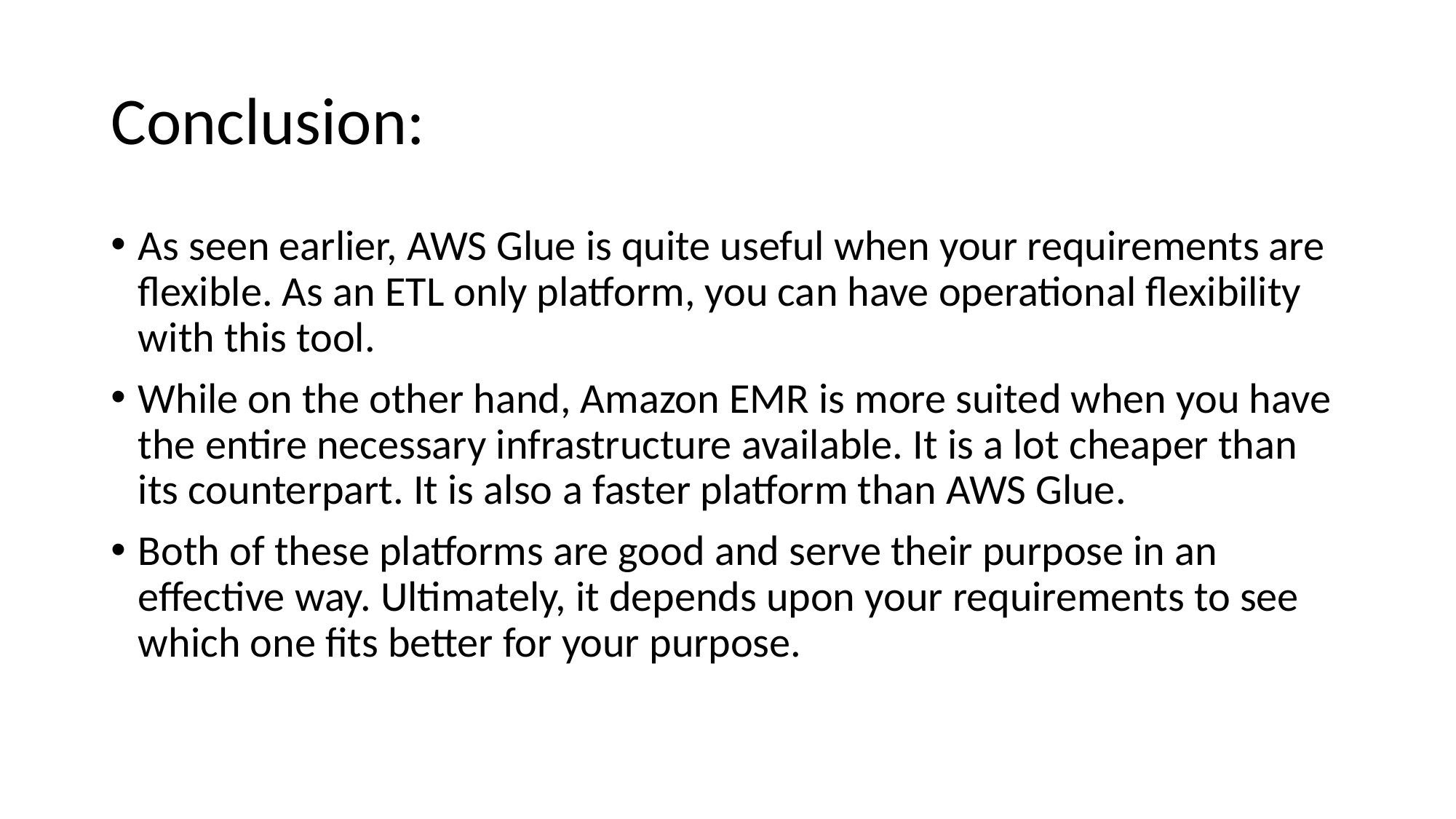

# Conclusion:
As seen earlier, AWS Glue is quite useful when your requirements are flexible. As an ETL only platform, you can have operational flexibility with this tool.
While on the other hand, Amazon EMR is more suited when you have the entire necessary infrastructure available. It is a lot cheaper than its counterpart. It is also a faster platform than AWS Glue.
Both of these platforms are good and serve their purpose in an effective way. Ultimately, it depends upon your requirements to see which one fits better for your purpose.